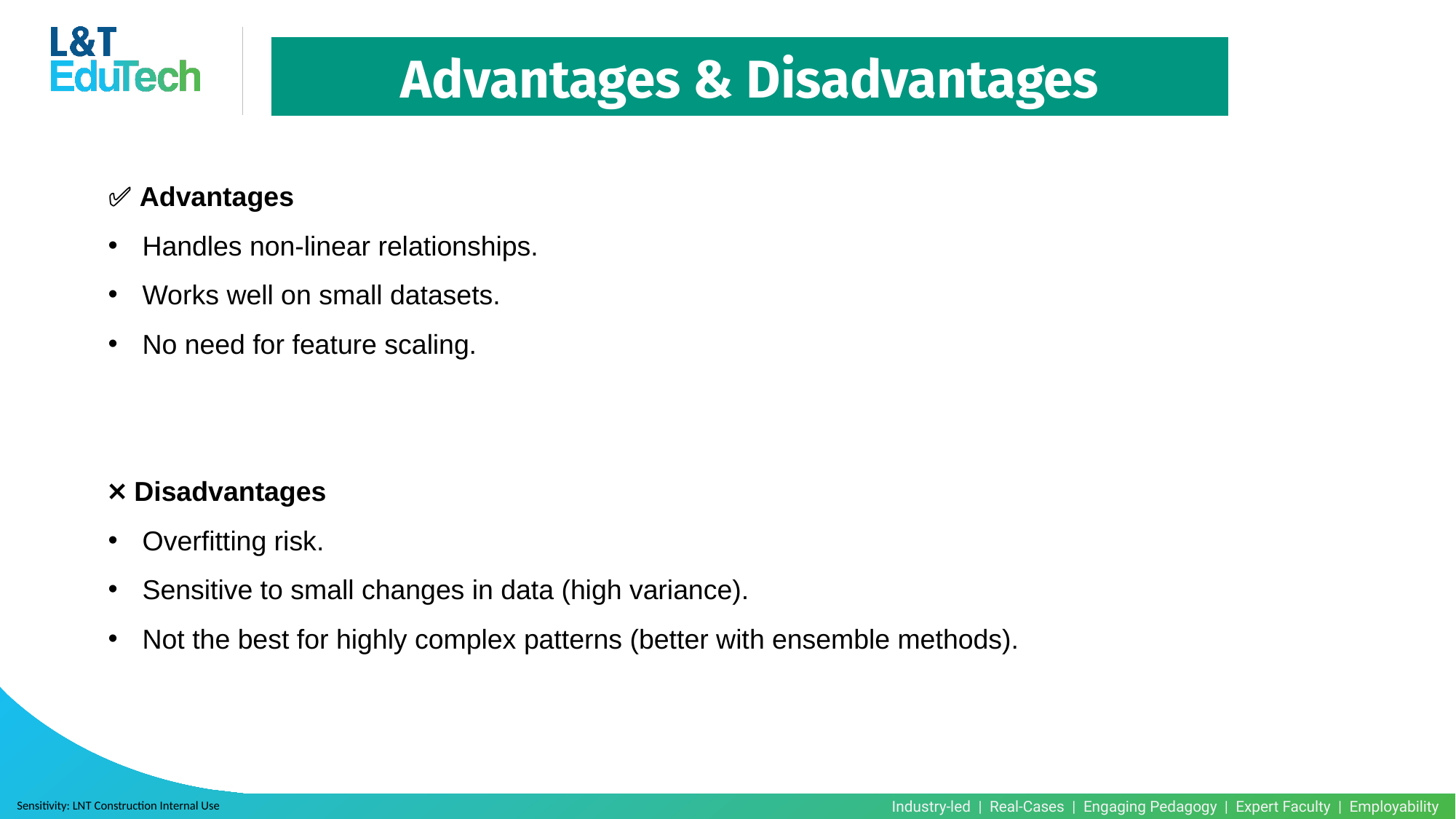

Advantages & Disadvantages
✅ Advantages
Handles non-linear relationships.
Works well on small datasets.
No need for feature scaling.

❌ Disadvantages
Overfitting risk.
Sensitive to small changes in data (high variance).
Not the best for highly complex patterns (better with ensemble methods).